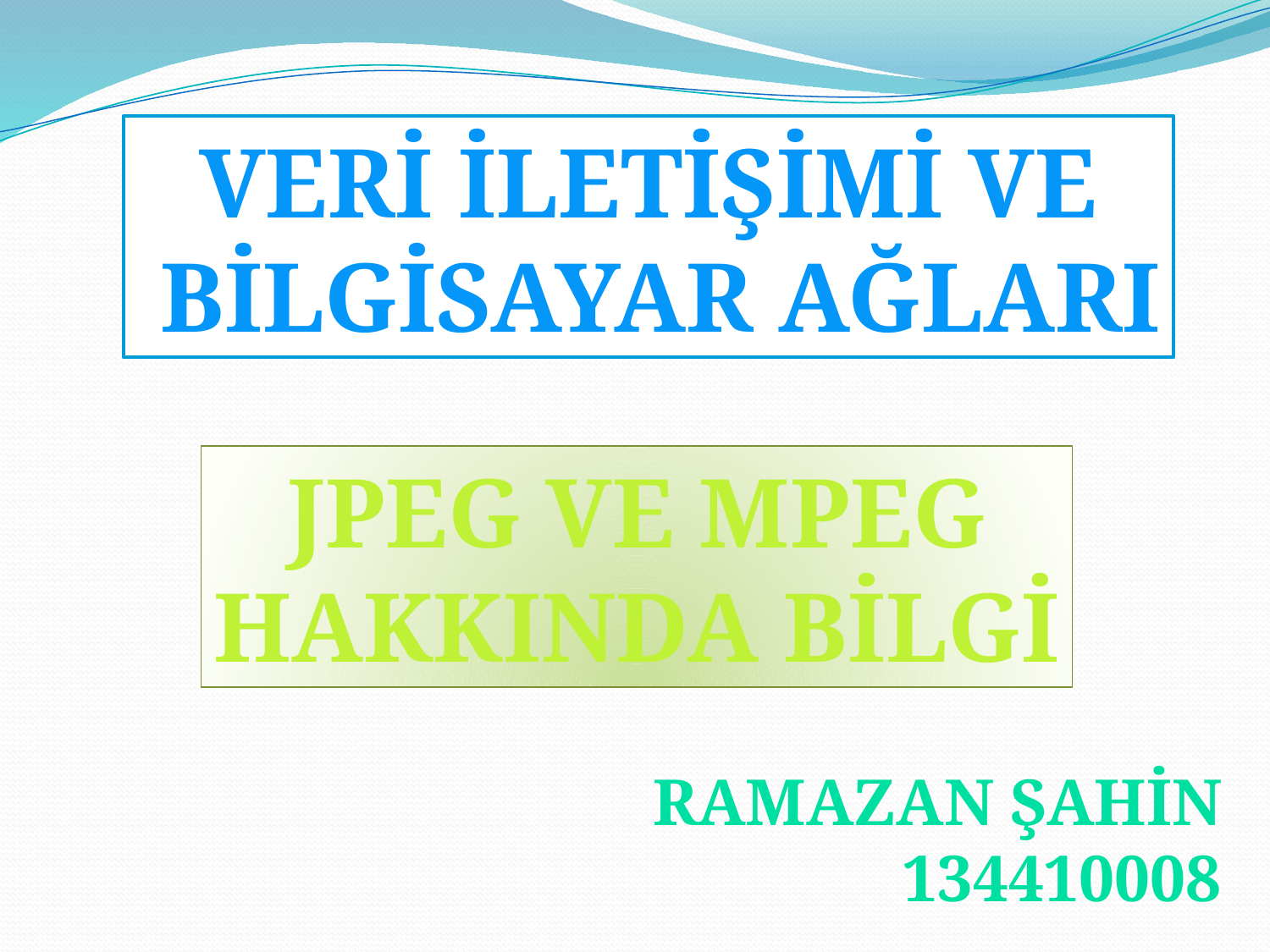

VERİ İLETİŞİMİ VE
 BİLGİSAYAR AĞLARI
JPEG VE MPEG
HAKKINDA BİLGİ
RAMAZAN şaHİN
134410008